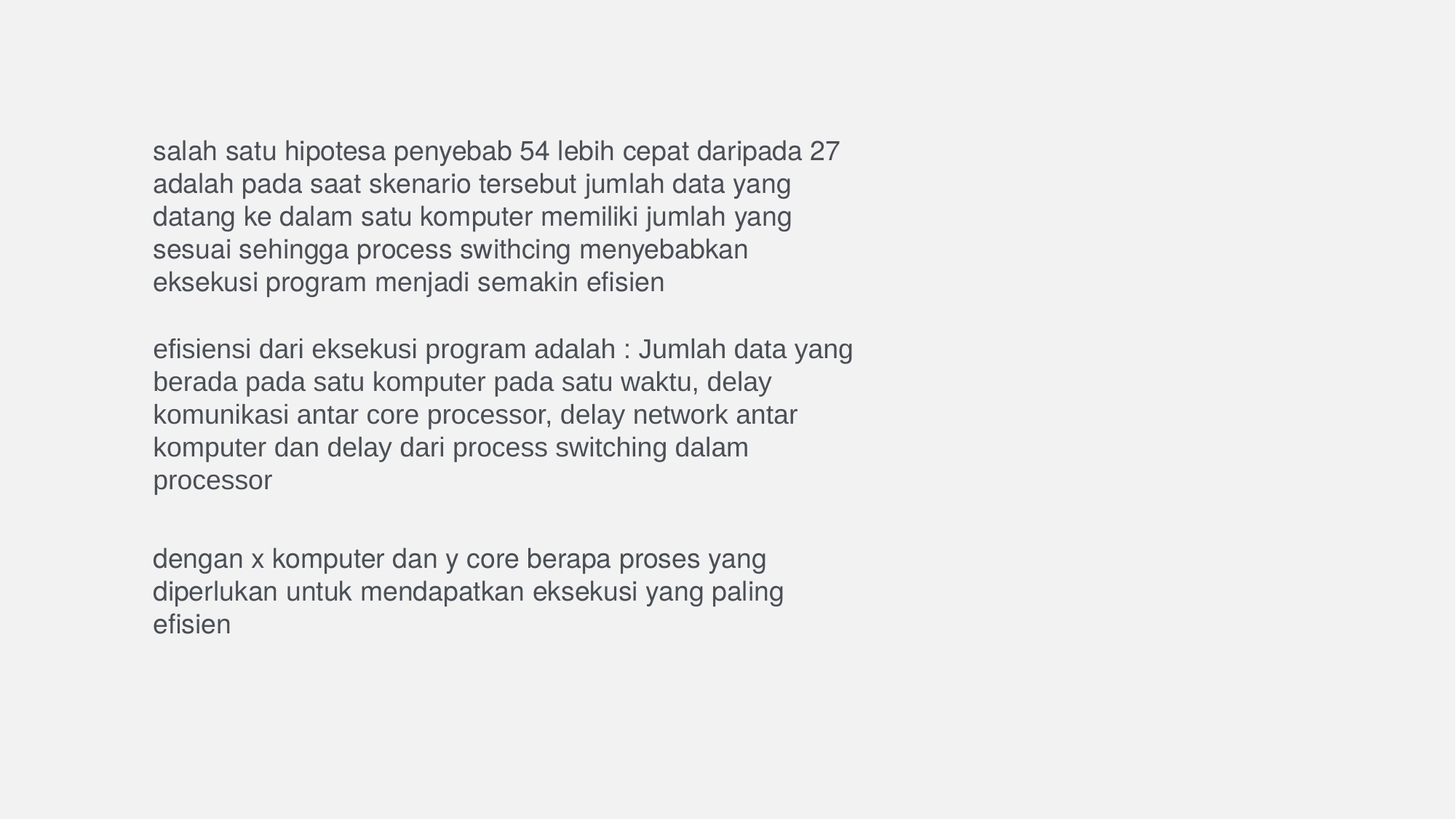

salah satu hipotesa penyebab 54 lebih cepat daripada 27 adalah pada saat skenario tersebut jumlah data yang datang ke dalam satu komputer memiliki jumlah yang sesuai sehingga process swithcing menyebabkan eksekusi program menjadi semakin efisien
efisiensi dari eksekusi program adalah : Jumlah data yang berada pada satu komputer pada satu waktu, delay komunikasi antar core processor, delay network antar komputer dan delay dari process switching dalam processor

dengan x komputer dan y core berapa proses yang diperlukan untuk mendapatkan eksekusi yang paling efisien